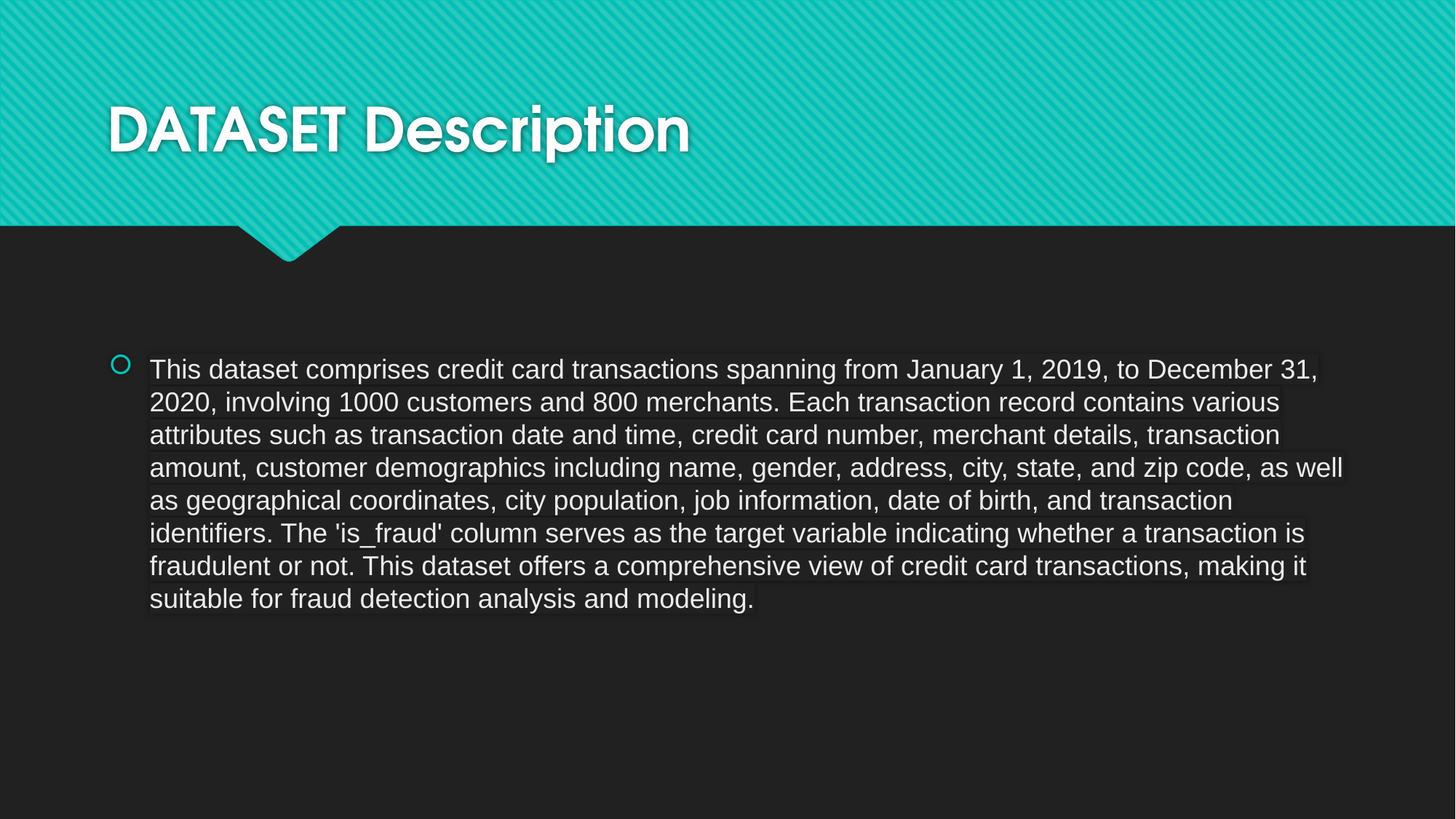

# DATASET Description
This dataset comprises credit card transactions spanning from January 1, 2019, to December 31, 2020, involving 1000 customers and 800 merchants. Each transaction record contains various attributes such as transaction date and time, credit card number, merchant details, transaction amount, customer demographics including name, gender, address, city, state, and zip code, as well as geographical coordinates, city population, job information, date of birth, and transaction identifiers. The 'is_fraud' column serves as the target variable indicating whether a transaction is fraudulent or not. This dataset offers a comprehensive view of credit card transactions, making it suitable for fraud detection analysis and modeling.